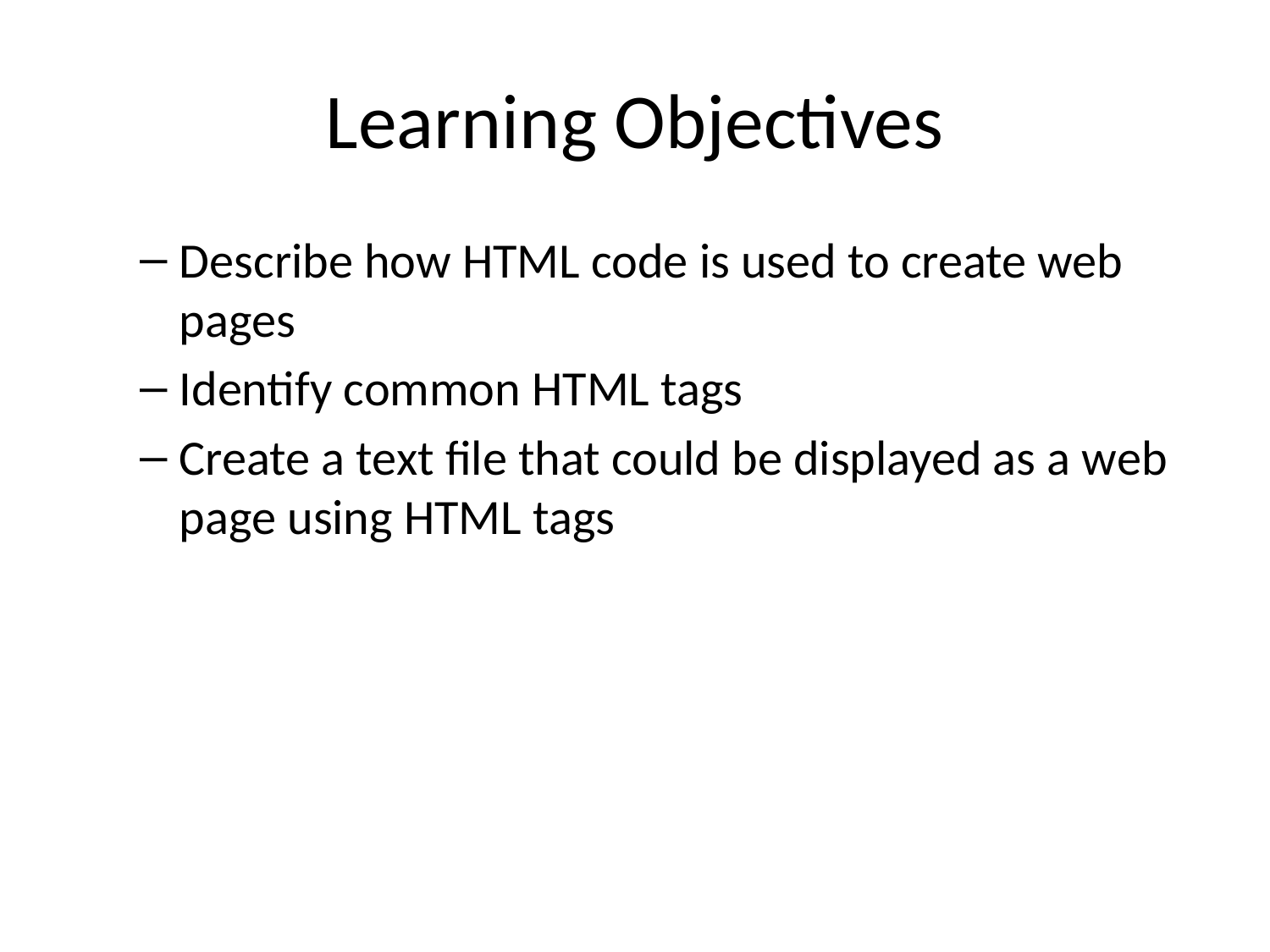

# Learning Objectives
Describe how HTML code is used to create web pages
Identify common HTML tags
Create a text file that could be displayed as a web page using HTML tags